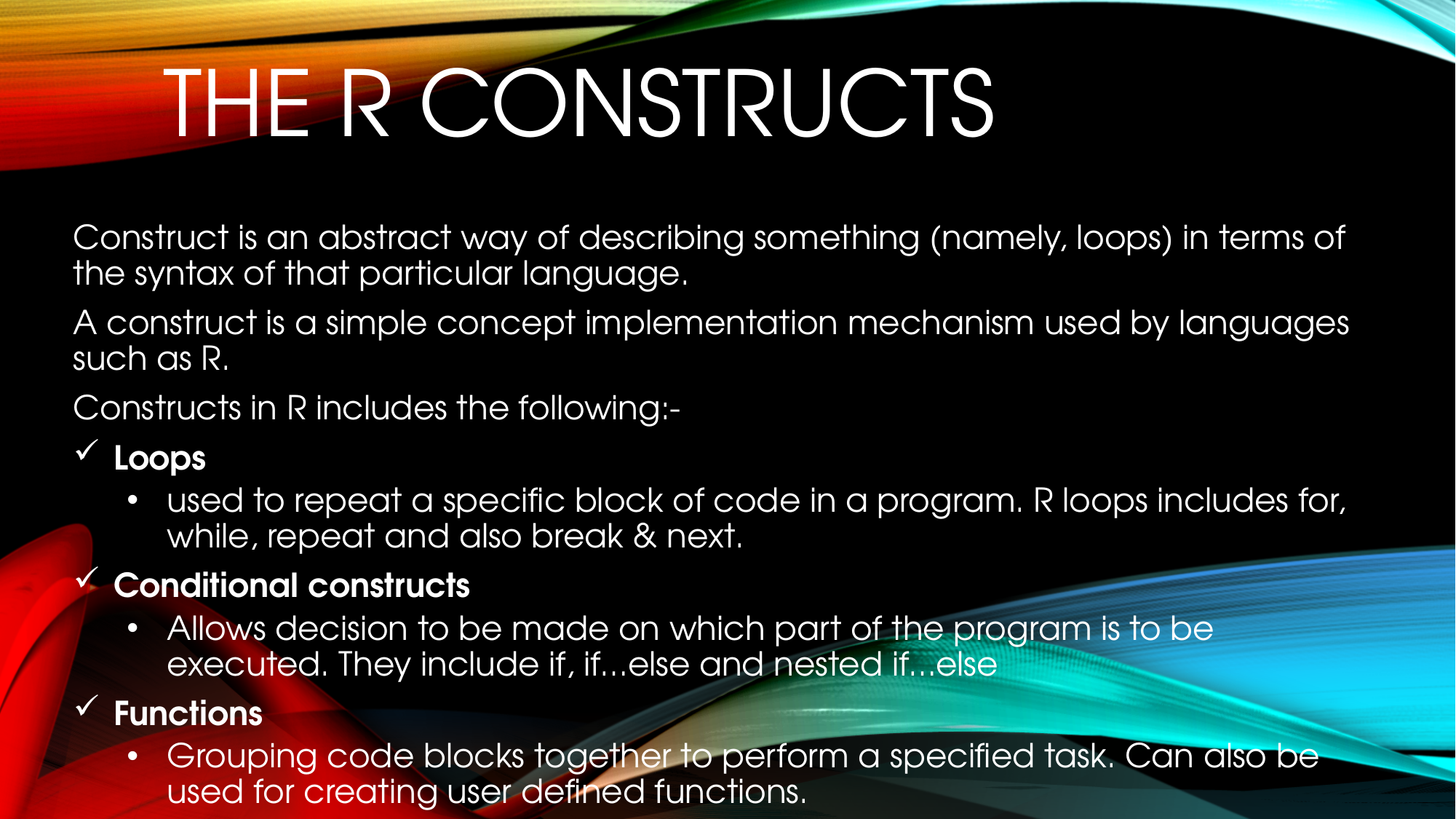

# The r constructs

Construct is an abstract way of describing something (namely, loops) in terms of the syntax of that particular language.
A construct is a simple concept implementation mechanism used by languages such as R.
Constructs in R includes the following:-
Loops
used to repeat a specific block of code in a program. R loops includes for, while, repeat and also break & next.
Conditional constructs
Allows decision to be made on which part of the program is to be executed. They include if, if…else and nested if…else
Functions
Grouping code blocks together to perform a specified task. Can also be used for creating user defined functions.